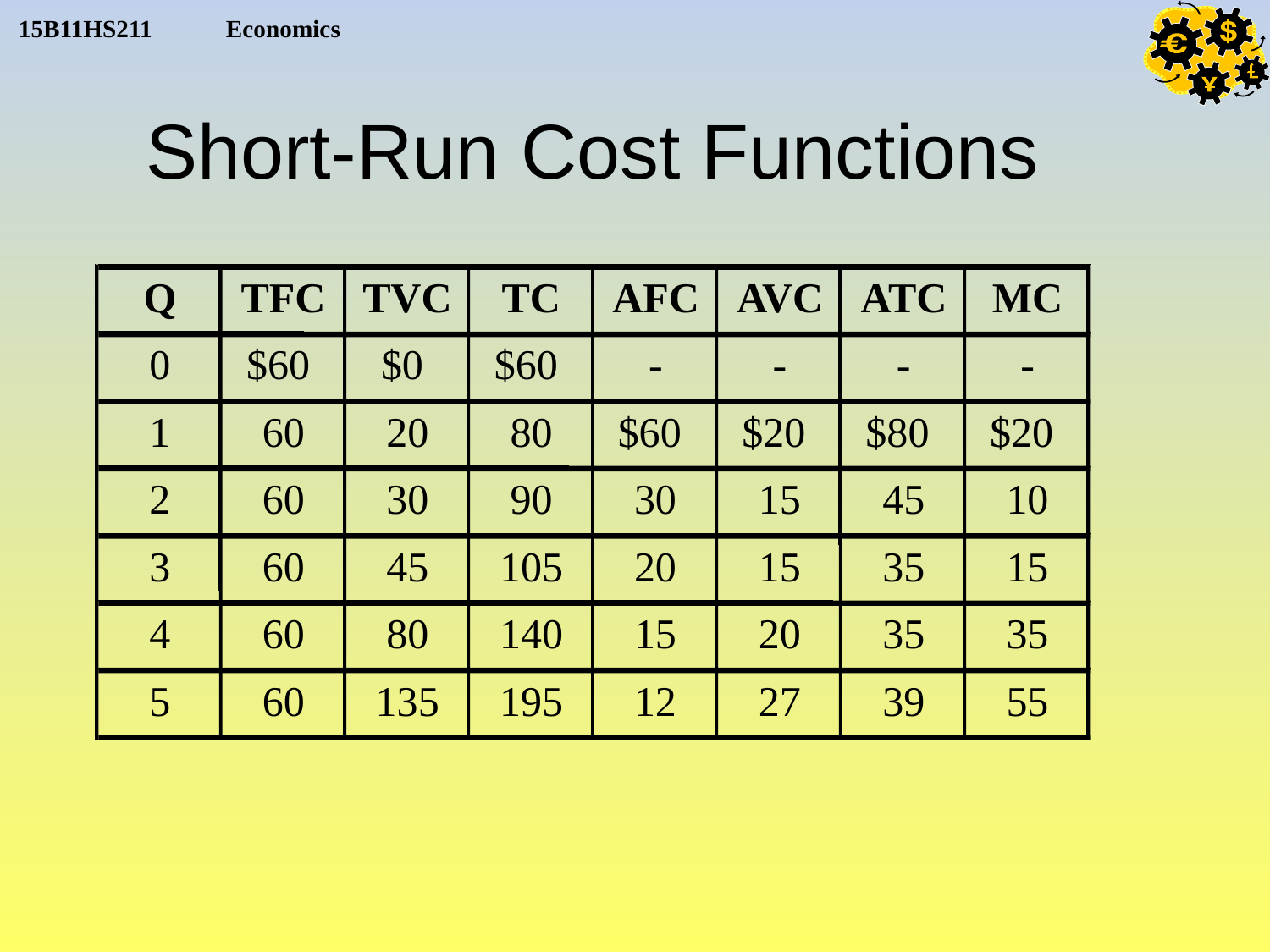

# Short-Run Cost Functions

Q
TFC
TVC
TC
AFC
AVC
ATC
MC

0
$60
$0
$60
-
-
-
-

1
60
20
80
$60
$20
$80
$20

2
60
30
90
30
15
45
10

3
60
45
105
20
15
35
15

4
60
80
140
15
20
35
35

5
60
135
195
12
27
39
55